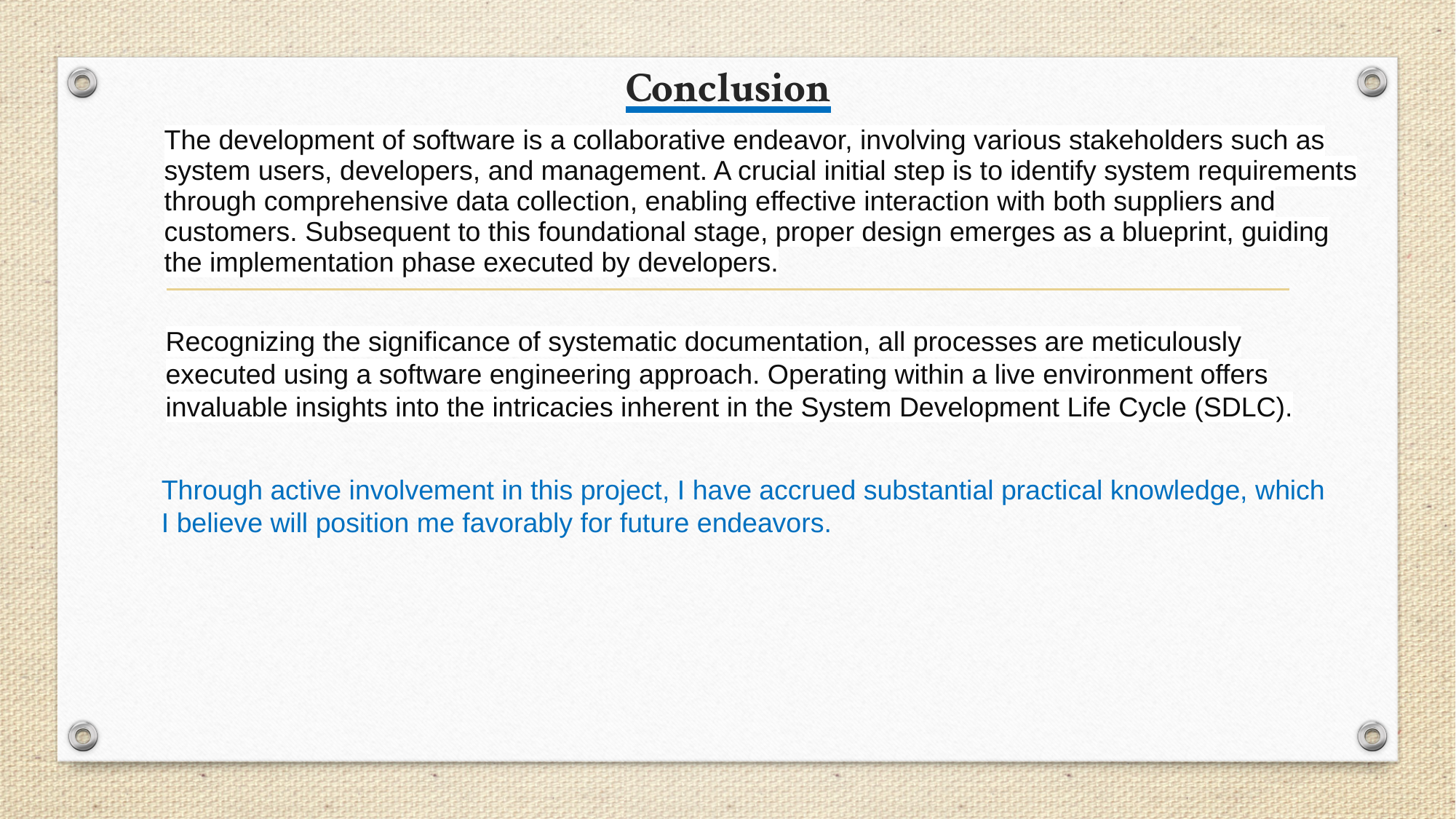

# Conclusion
The development of software is a collaborative endeavor, involving various stakeholders such as system users, developers, and management. A crucial initial step is to identify system requirements through comprehensive data collection, enabling effective interaction with both suppliers and customers. Subsequent to this foundational stage, proper design emerges as a blueprint, guiding the implementation phase executed by developers.
Recognizing the significance of systematic documentation, all processes are meticulously executed using a software engineering approach. Operating within a live environment offers invaluable insights into the intricacies inherent in the System Development Life Cycle (SDLC).
Through active involvement in this project, I have accrued substantial practical knowledge, which I believe will position me favorably for future endeavors.